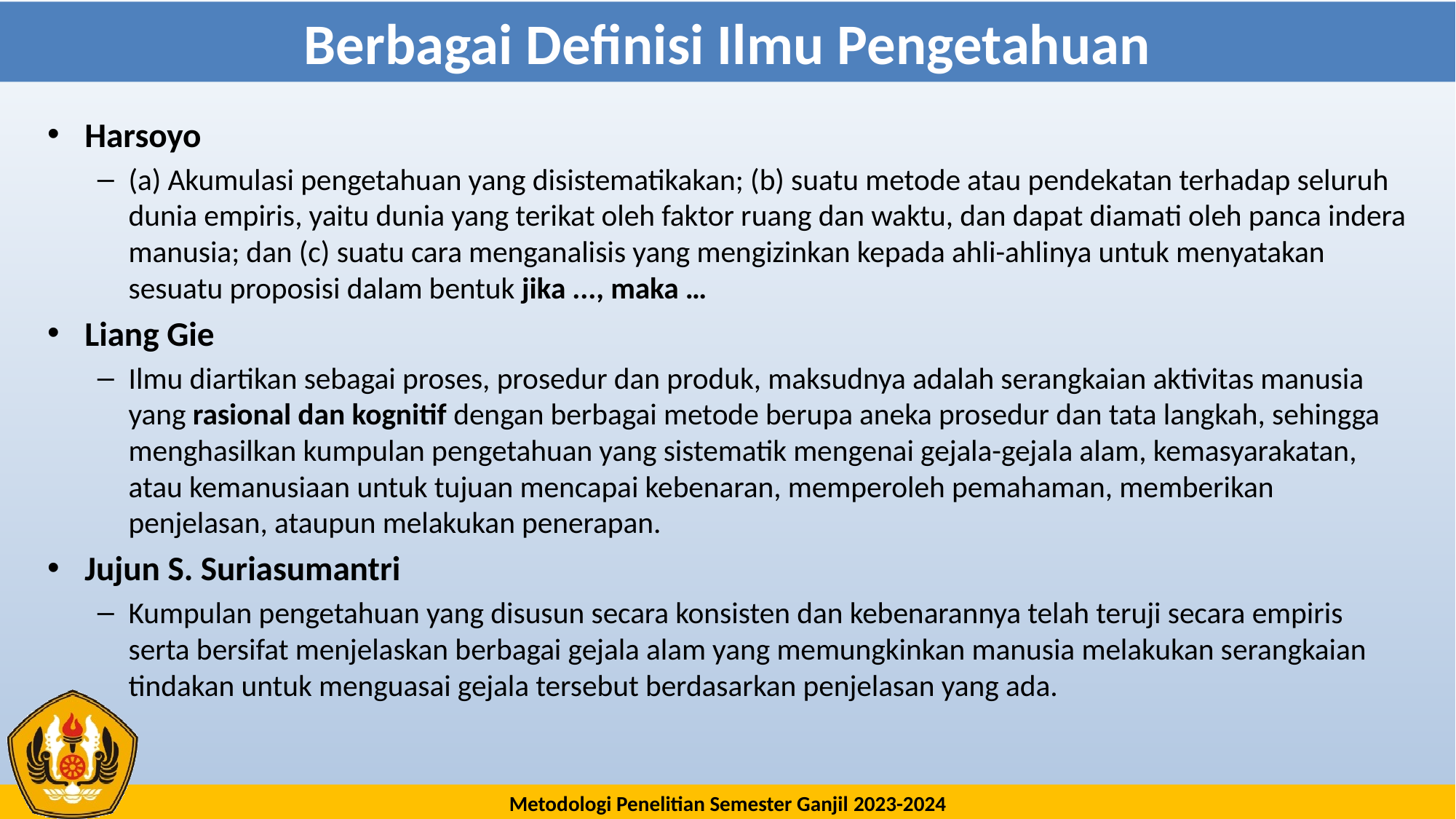

# Berbagai Definisi Ilmu Pengetahuan
Harsoyo
(a) Akumulasi pengetahuan yang disistematikakan; (b) suatu metode atau pendekatan terhadap seluruh dunia empiris, yaitu dunia yang terikat oleh faktor ruang dan waktu, dan dapat diamati oleh panca indera manusia; dan (c) suatu cara menganalisis yang mengizinkan kepada ahli-ahlinya untuk menyatakan sesuatu proposisi dalam bentuk jika ..., maka …
Liang Gie
Ilmu diartikan sebagai proses, prosedur dan produk, maksudnya adalah serangkaian aktivitas manusia yang rasional dan kognitif dengan berbagai metode berupa aneka prosedur dan tata langkah, sehingga menghasilkan kumpulan pengetahuan yang sistematik mengenai gejala-gejala alam, kemasyarakatan, atau kemanusiaan untuk tujuan mencapai kebenaran, memperoleh pemahaman, memberikan penjelasan, ataupun melakukan penerapan.
Jujun S. Suriasumantri
Kumpulan pengetahuan yang disusun secara konsisten dan kebenarannya telah teruji secara empiris serta bersifat menjelaskan berbagai gejala alam yang memungkinkan manusia melakukan serangkaian tindakan untuk menguasai gejala tersebut berdasarkan penjelasan yang ada.